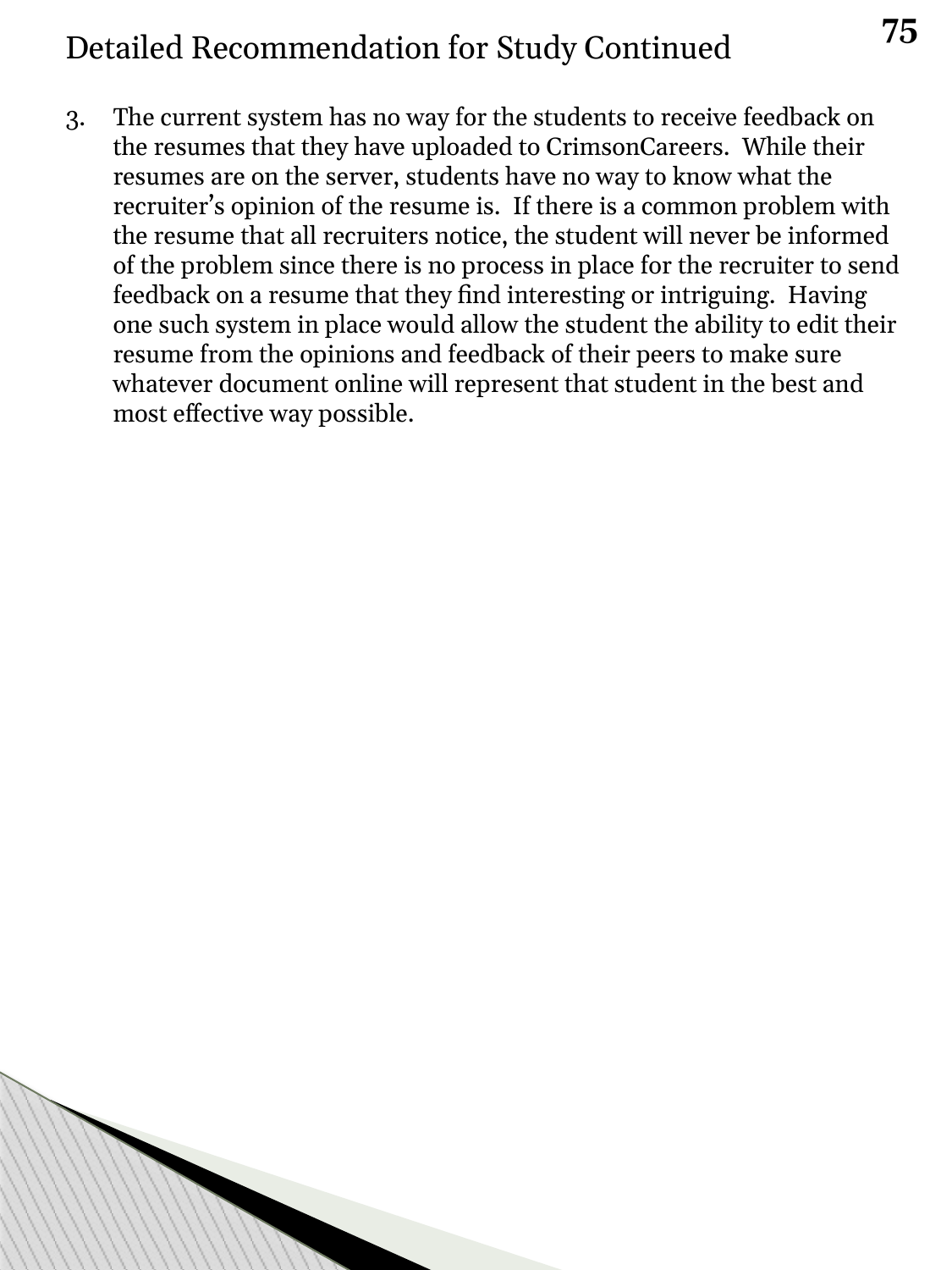

75
Detailed Recommendation for Study Continued
The current system has no way for the students to receive feedback on the resumes that they have uploaded to CrimsonCareers.  While their resumes are on the server, students have no way to know what the recruiter’s opinion of the resume is.  If there is a common problem with the resume that all recruiters notice, the student will never be informed of the problem since there is no process in place for the recruiter to send feedback on a resume that they find interesting or intriguing.  Having one such system in place would allow the student the ability to edit their resume from the opinions and feedback of their peers to make sure whatever document online will represent that student in the best and most effective way possible.